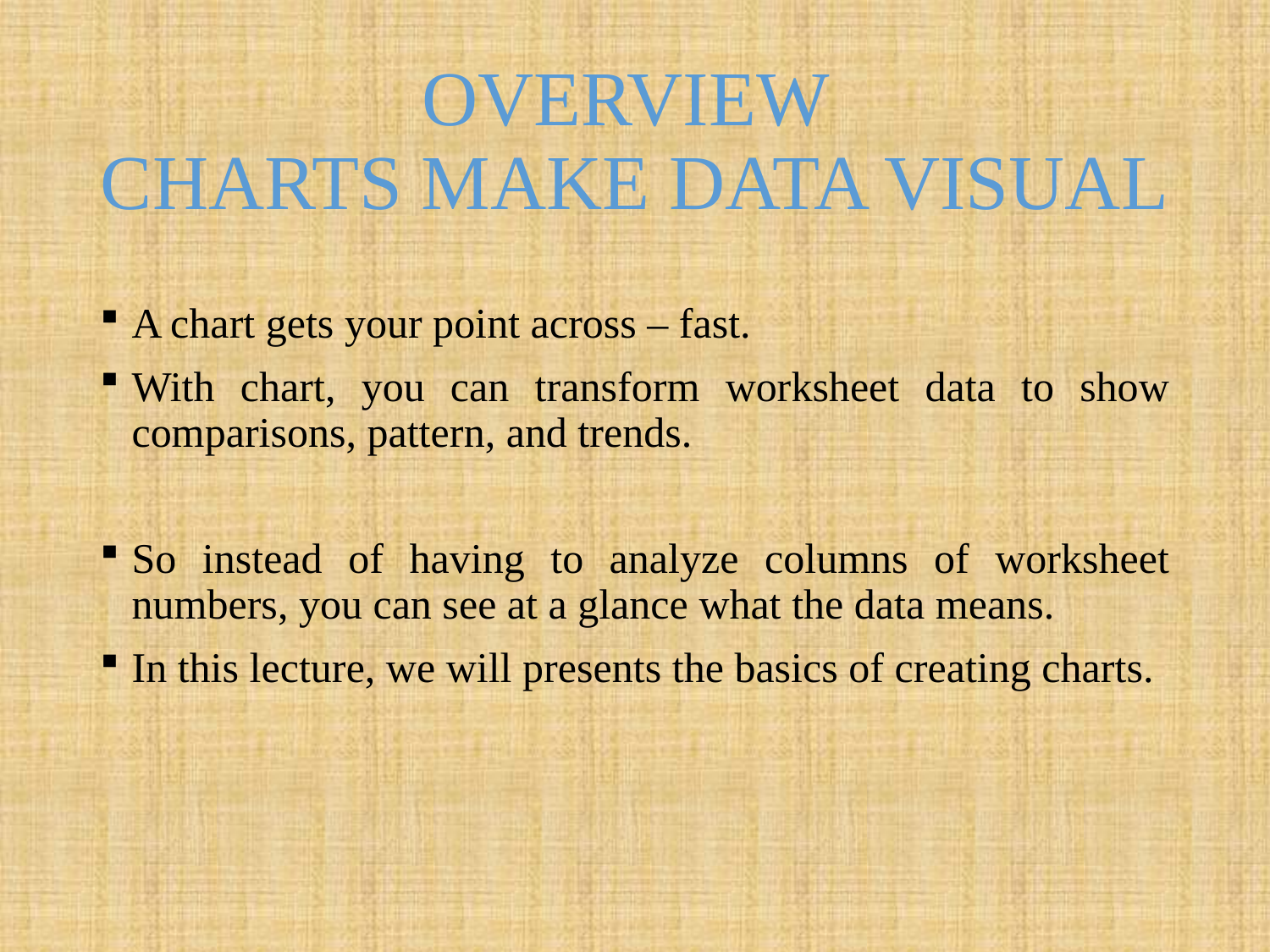

# OVERVIEW CHARTS MAKE DATA VISUAL
A chart gets your point across – fast.
With chart, you can transform worksheet data to show comparisons, pattern, and trends.

So instead of having to analyze columns of worksheet numbers, you can see at a glance what the data means.
In this lecture, we will presents the basics of creating charts.